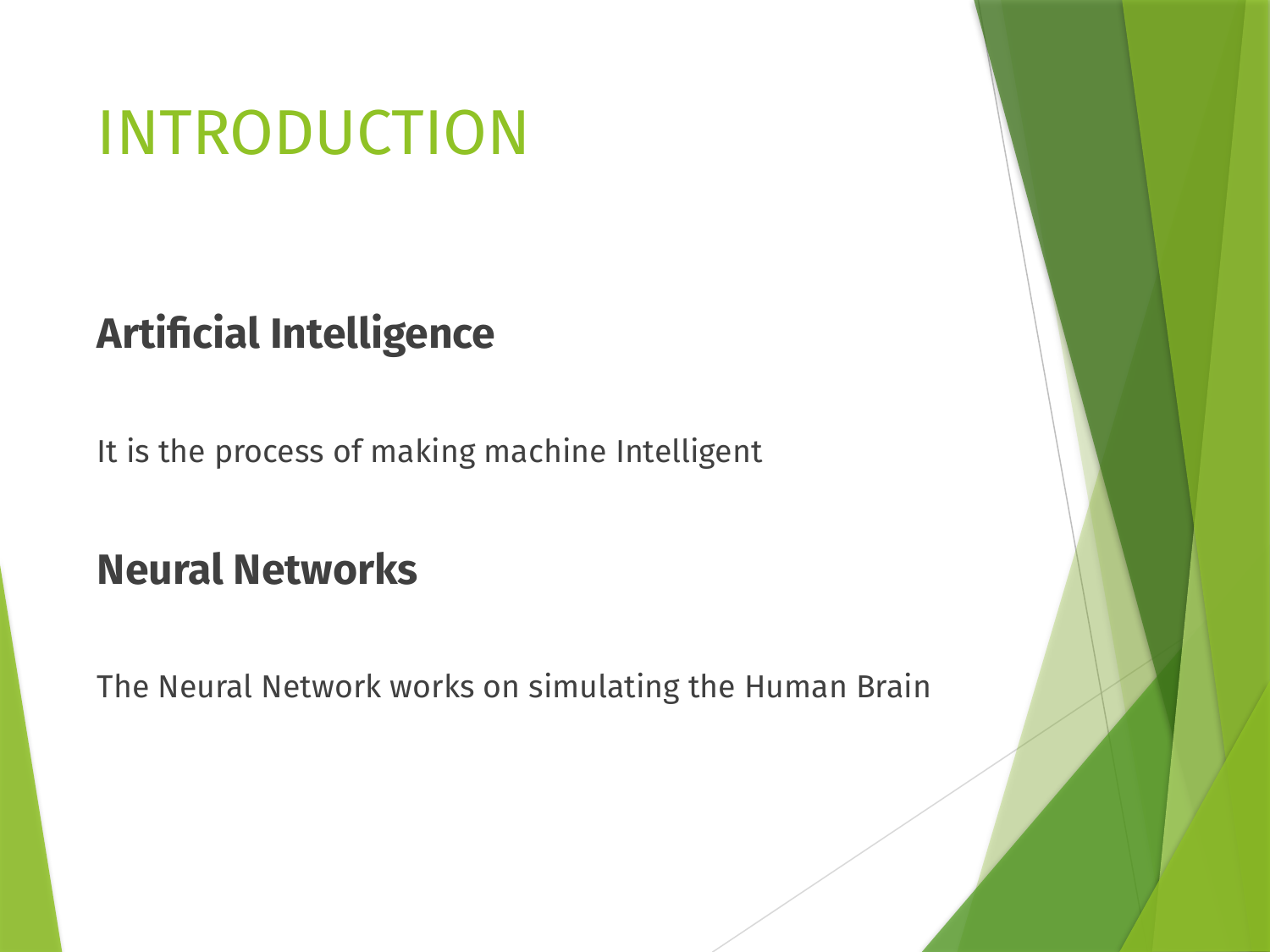

# INTRODUCTION
Artificial Intelligence

It is the process of making machine Intelligent

Neural Networks

The Neural Network works on simulating the Human Brain